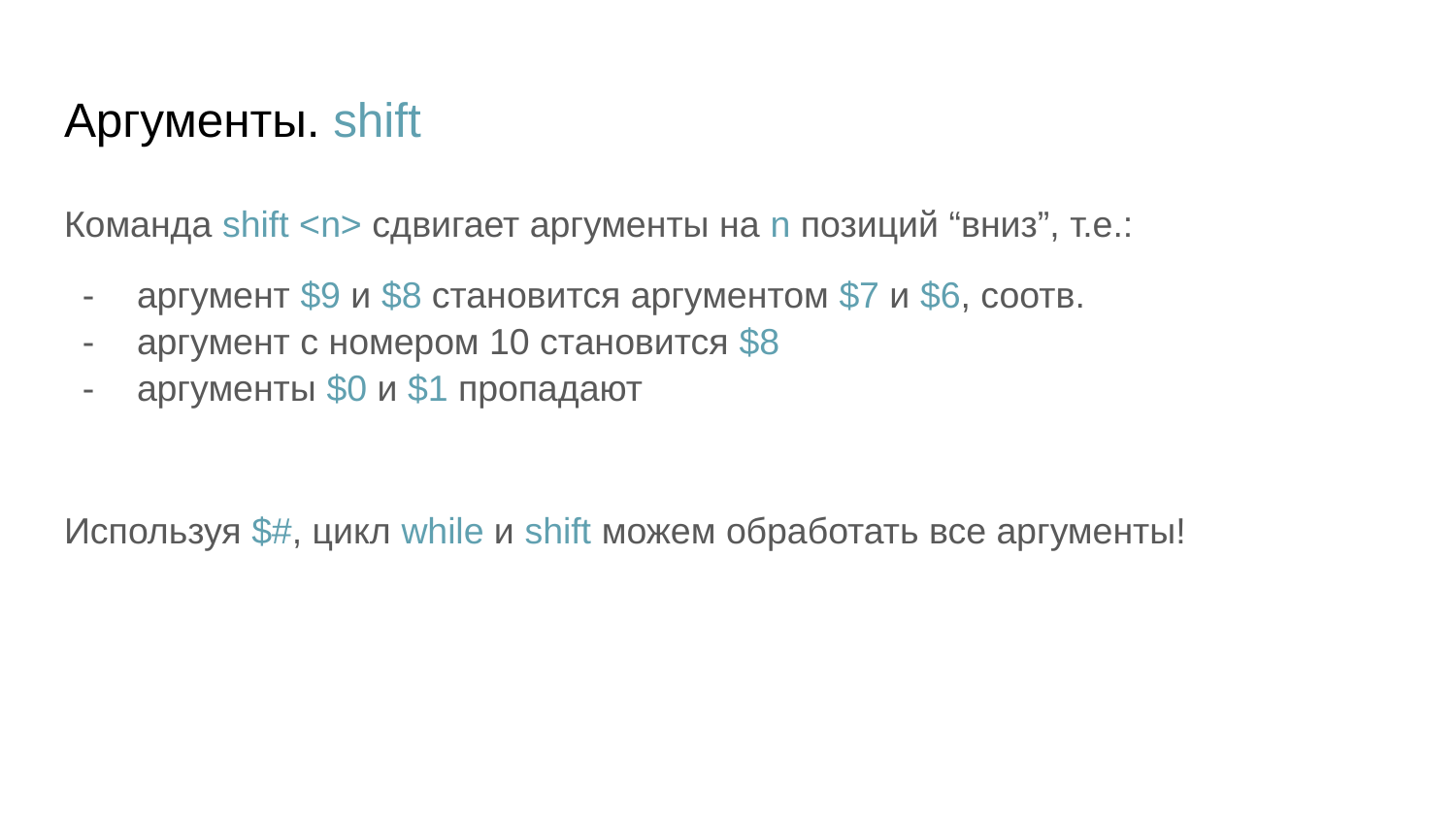

# Аргументы. shift
Команда shift <n> сдвигает аргументы на n позиций “вниз”, т.е.:
аргумент $9 и $8 становится аргументом $7 и $6, соотв.
аргумент с номером 10 становится $8
аргументы $0 и $1 пропадают

Используя $#, цикл while и shift можем обработать все аргументы!